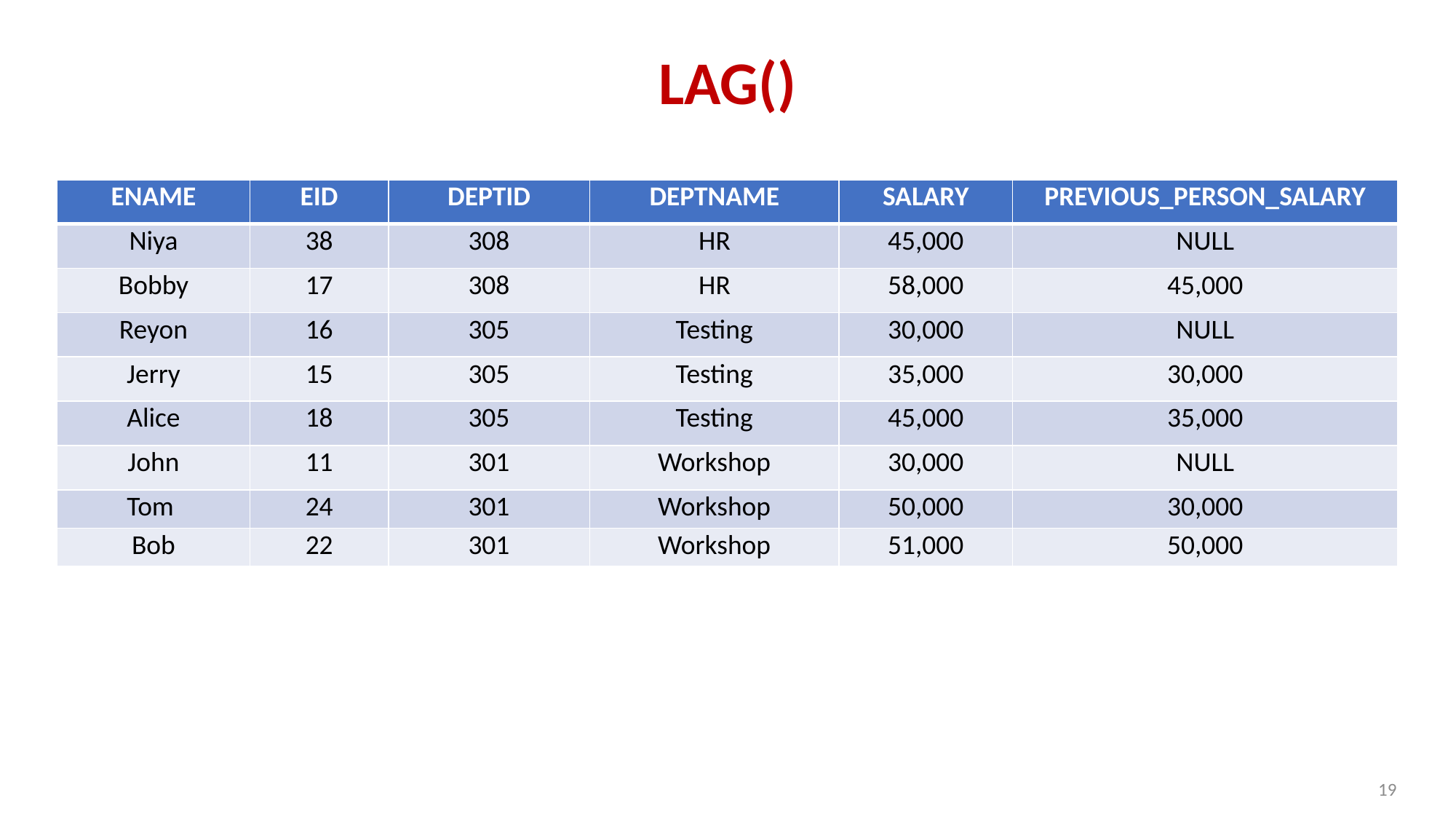

# LAG()
| ENAME | EID | DEPTID | DEPTNAME | SALARY | PREVIOUS\_PERSON\_SALARY |
| --- | --- | --- | --- | --- | --- |
| Niya | 38 | 308 | HR | 45,000 | NULL |
| Bobby | 17 | 308 | HR | 58,000 | 45,000 |
| Reyon | 16 | 305 | Testing | 30,000 | NULL |
| Jerry | 15 | 305 | Testing | 35,000 | 30,000 |
| Alice | 18 | 305 | Testing | 45,000 | 35,000 |
| John | 11 | 301 | Workshop | 30,000 | NULL |
| Tom | 24 | 301 | Workshop | 50,000 | 30,000 |
| Bob | 22 | 301 | Workshop | 51,000 | 50,000 |
19